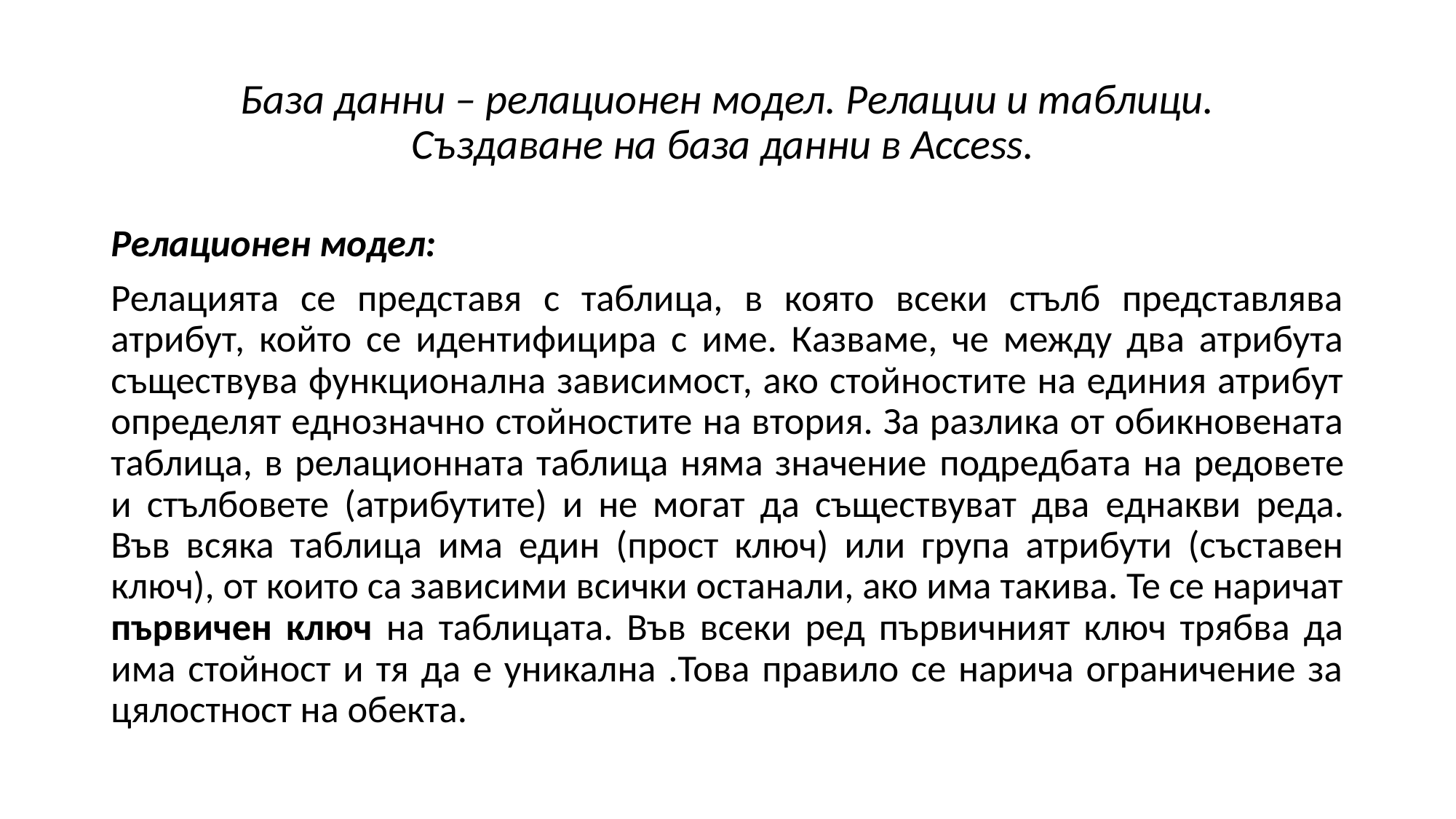

# База данни – релационен модел. Релации и таблици. Създаване на база данни в Access.
Релационен модел:
Релацията се представя с таблица, в която всеки стълб представлява атрибут, който се идентифицира с име. Казваме, че между два атрибута съществува функционална зависимост, ако стойностите на единия атрибут определят еднозначно стойностите на втория. За разлика от обикновената таблица, в релационната таблица няма значение подредбата на редовете и стълбовете (атрибутите) и не могат да съществуват два еднакви реда. Във всяка таблица има един (прост ключ) или група атрибути (съставен ключ), от които са зависими всички останали, ако има такива. Те се наричат първичен ключ на таблицата. Във всеки ред първичният ключ трябва да има стойност и тя да е уникална .Това правило се нарича ограничение за цялостност на обекта.